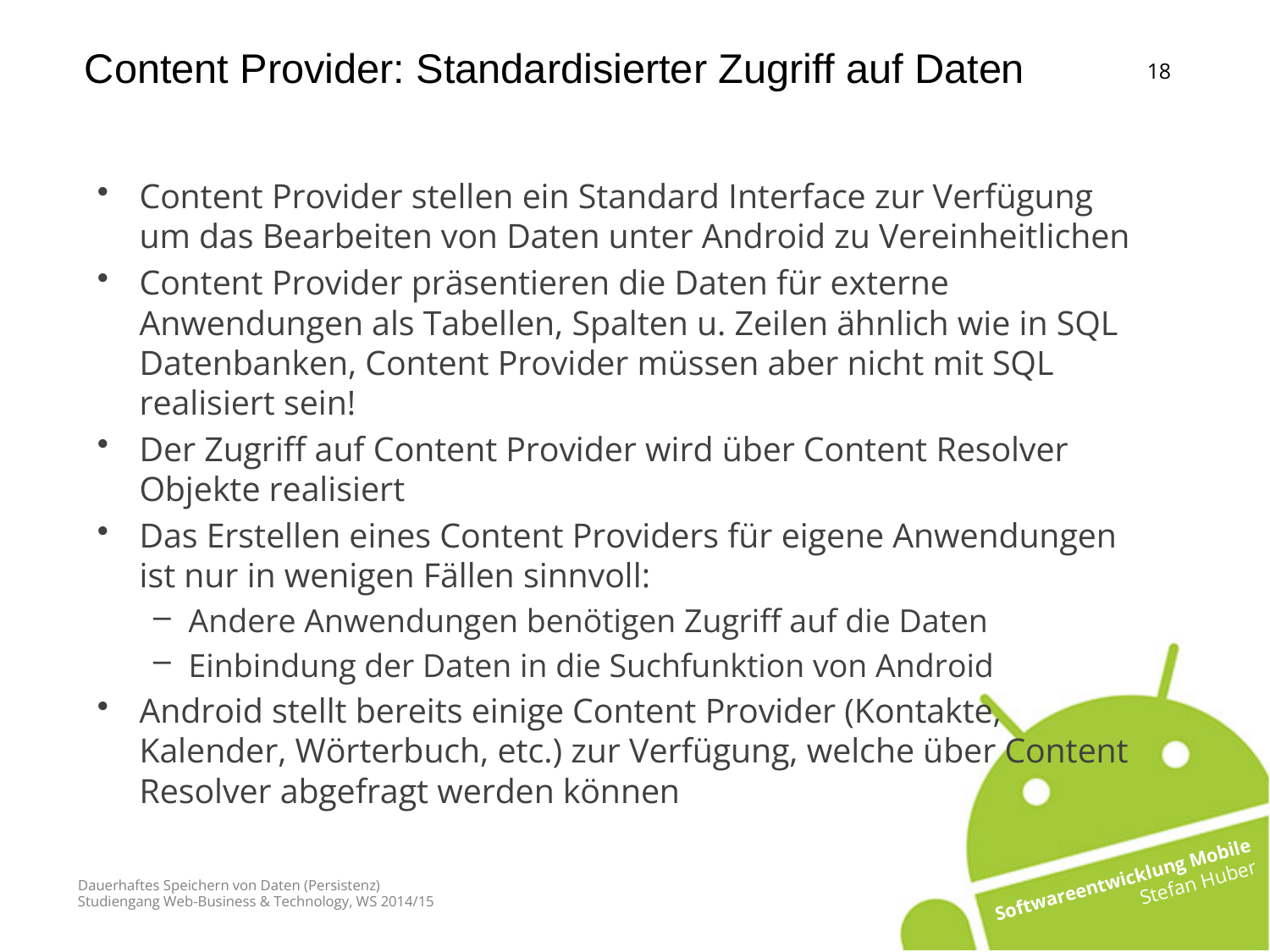

Content Provider: Standardisierter Zugriff auf Daten
Content Provider stellen ein Standard Interface zur Verfügung um das Bearbeiten von Daten unter Android zu Vereinheitlichen
Content Provider präsentieren die Daten für externe Anwendungen als Tabellen, Spalten u. Zeilen ähnlich wie in SQL Datenbanken, Content Provider müssen aber nicht mit SQL realisiert sein!
Der Zugriff auf Content Provider wird über Content Resolver Objekte realisiert
Das Erstellen eines Content Providers für eigene Anwendungen ist nur in wenigen Fällen sinnvoll:
Andere Anwendungen benötigen Zugriff auf die Daten
Einbindung der Daten in die Suchfunktion von Android
Android stellt bereits einige Content Provider (Kontakte, Kalender, Wörterbuch, etc.) zur Verfügung, welche über Content Resolver abgefragt werden können

# Dauerhaftes Speichern von Daten (Persistenz)